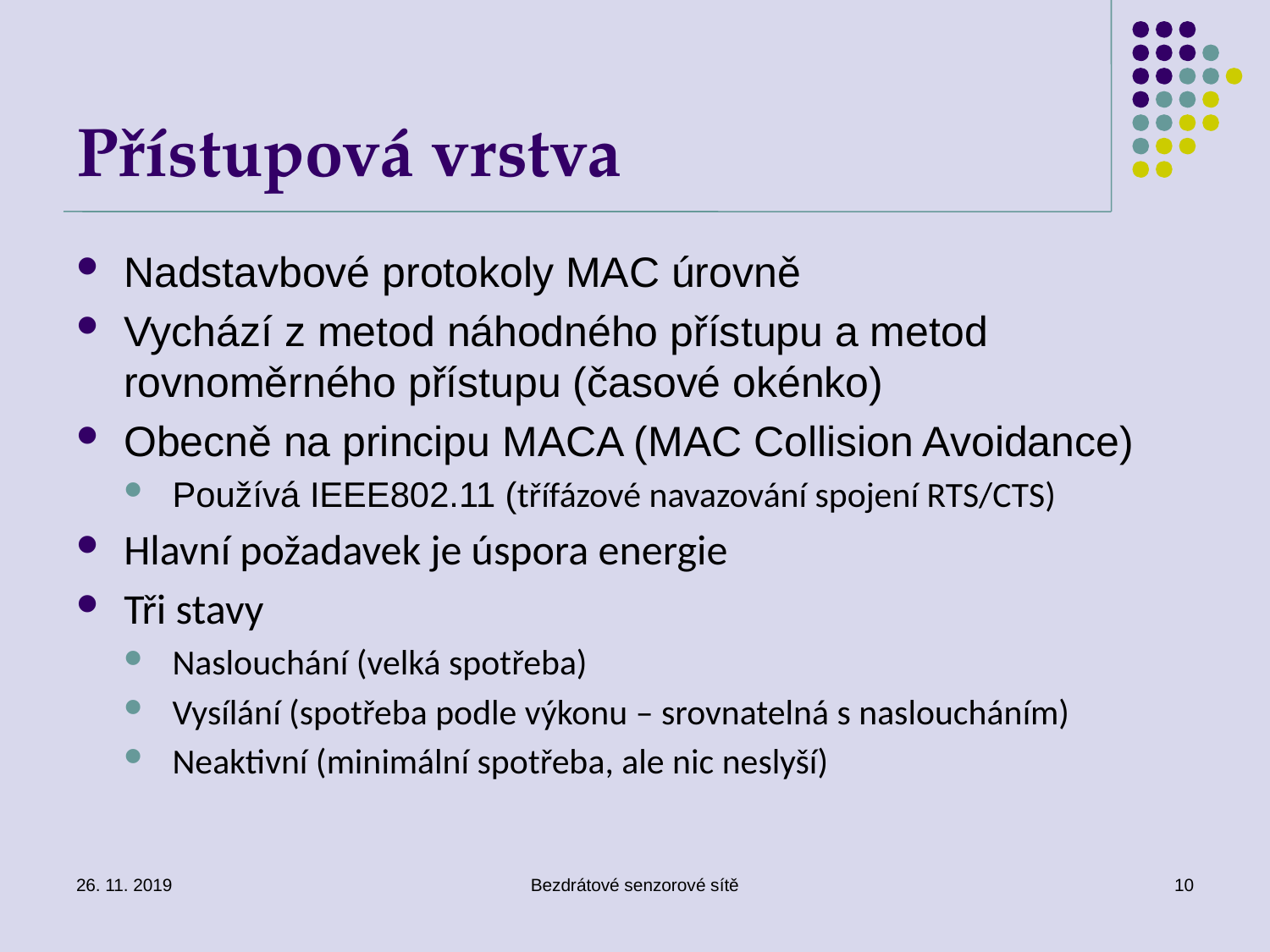

# Přístupová vrstva
Nadstavbové protokoly MAC úrovně
Vychází z metod náhodného přístupu a metod rovnoměrného přístupu (časové okénko)
Obecně na principu MACA (MAC Collision Avoidance)
Používá IEEE802.11 (třífázové navazování spojení RTS/CTS)
Hlavní požadavek je úspora energie
Tři stavy
Naslouchání (velká spotřeba)
Vysílání (spotřeba podle výkonu – srovnatelná s nasloucháním)
Neaktivní (minimální spotřeba, ale nic neslyší)
26. 11. 2019
Bezdrátové senzorové sítě
10